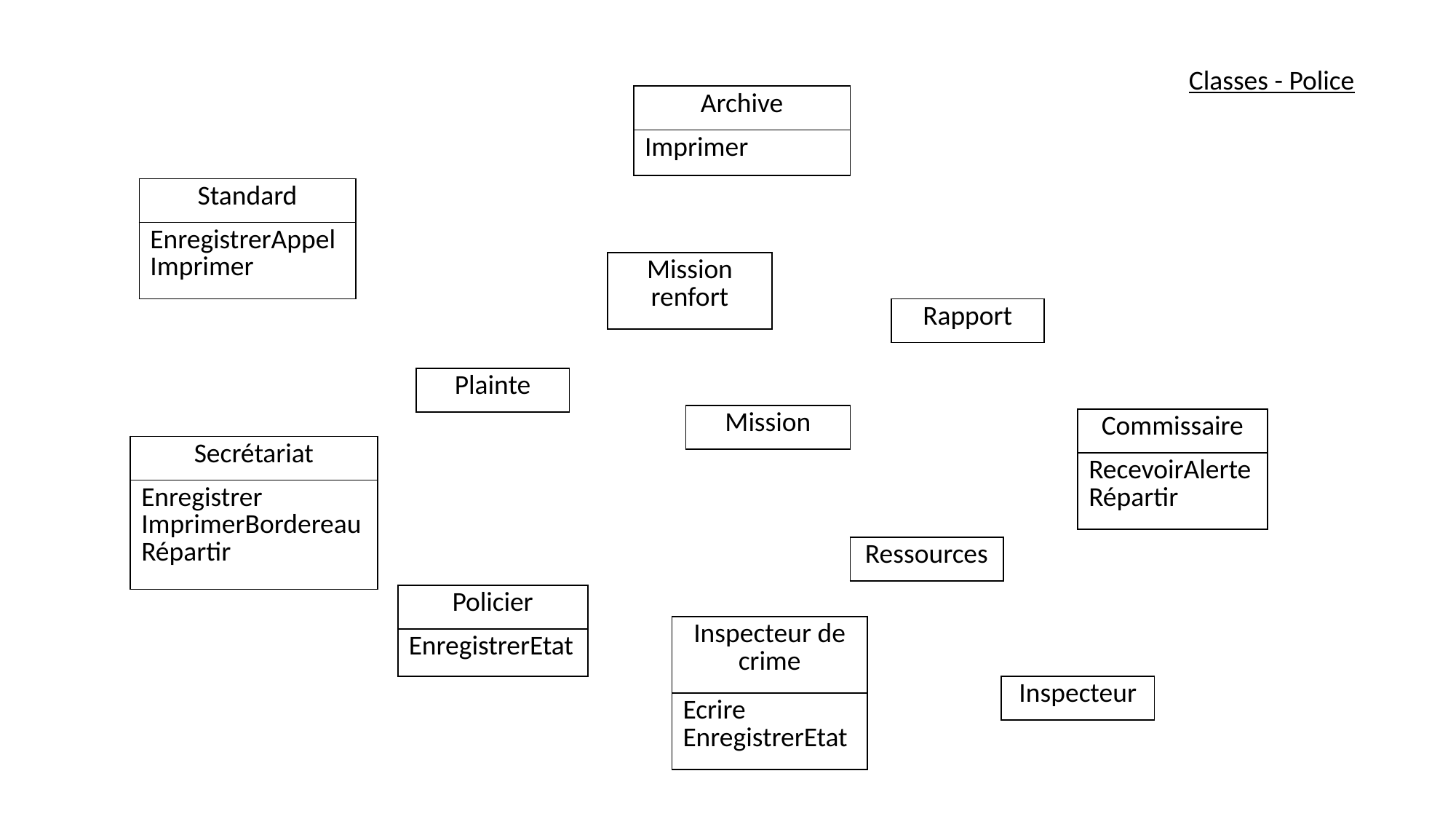

Classes - Police
| Archive |
| --- |
| Imprimer |
| Standard |
| --- |
| EnregistrerAppel Imprimer |
| Mission renfort |
| --- |
| Rapport |
| --- |
| Plainte |
| --- |
| Mission |
| --- |
| Commissaire |
| --- |
| RecevoirAlerte Répartir |
| Secrétariat |
| --- |
| Enregistrer ImprimerBordereau Répartir |
| Ressources |
| --- |
| Policier |
| --- |
| EnregistrerEtat |
| Inspecteur de crime |
| --- |
| Ecrire EnregistrerEtat |
| Inspecteur |
| --- |